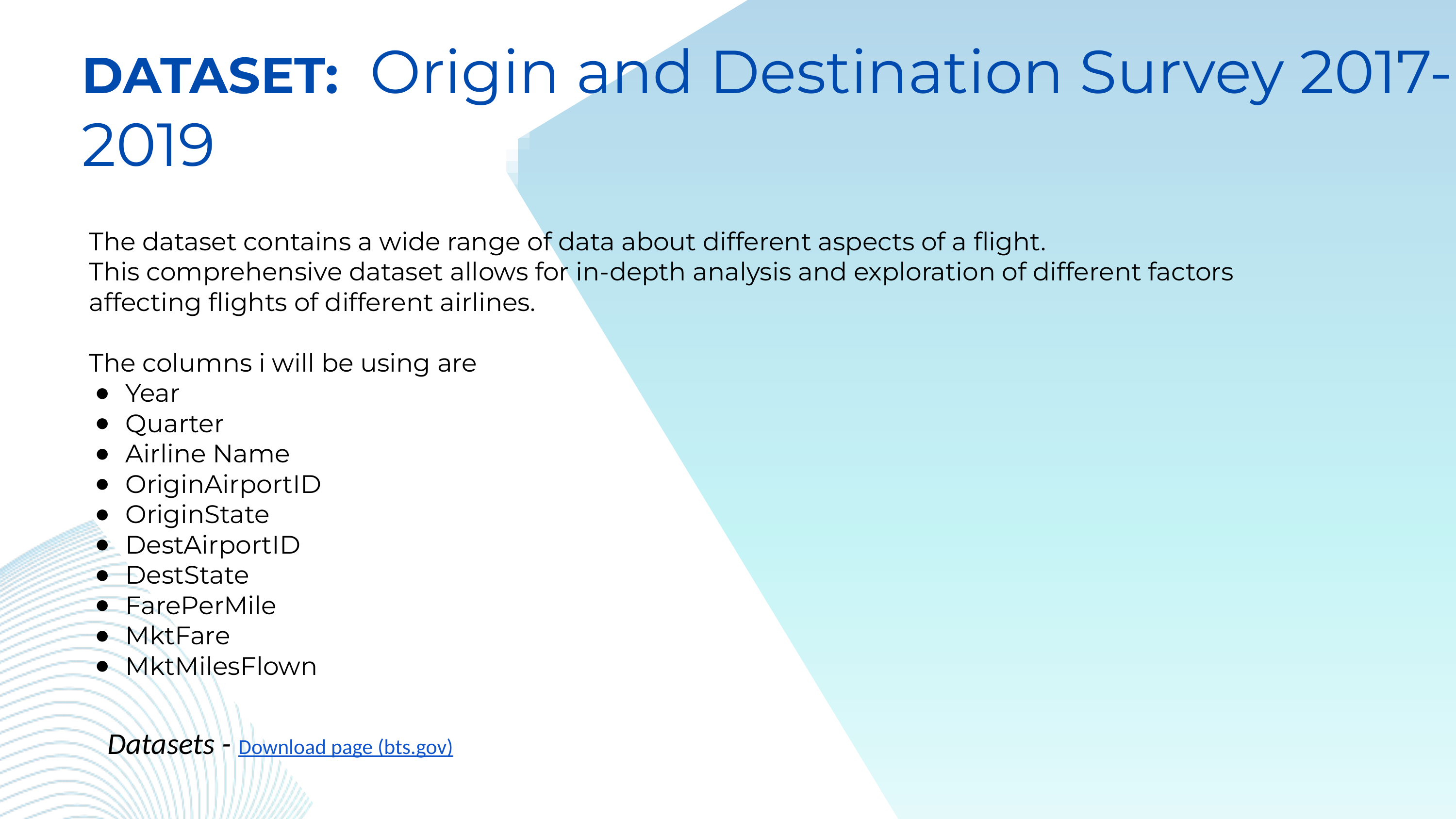

DATASET:  Origin and Destination Survey 2017-2019
The dataset contains a wide range of data about different aspects of a flight.
This comprehensive dataset allows for in-depth analysis and exploration of different factors affecting flights of different airlines.

The columns i will be using are
Year
Quarter
Airline Name
OriginAirportID
OriginState
DestAirportID
DestState
FarePerMile
MktFare
MktMilesFlown

Datasets - Download page (bts.gov)